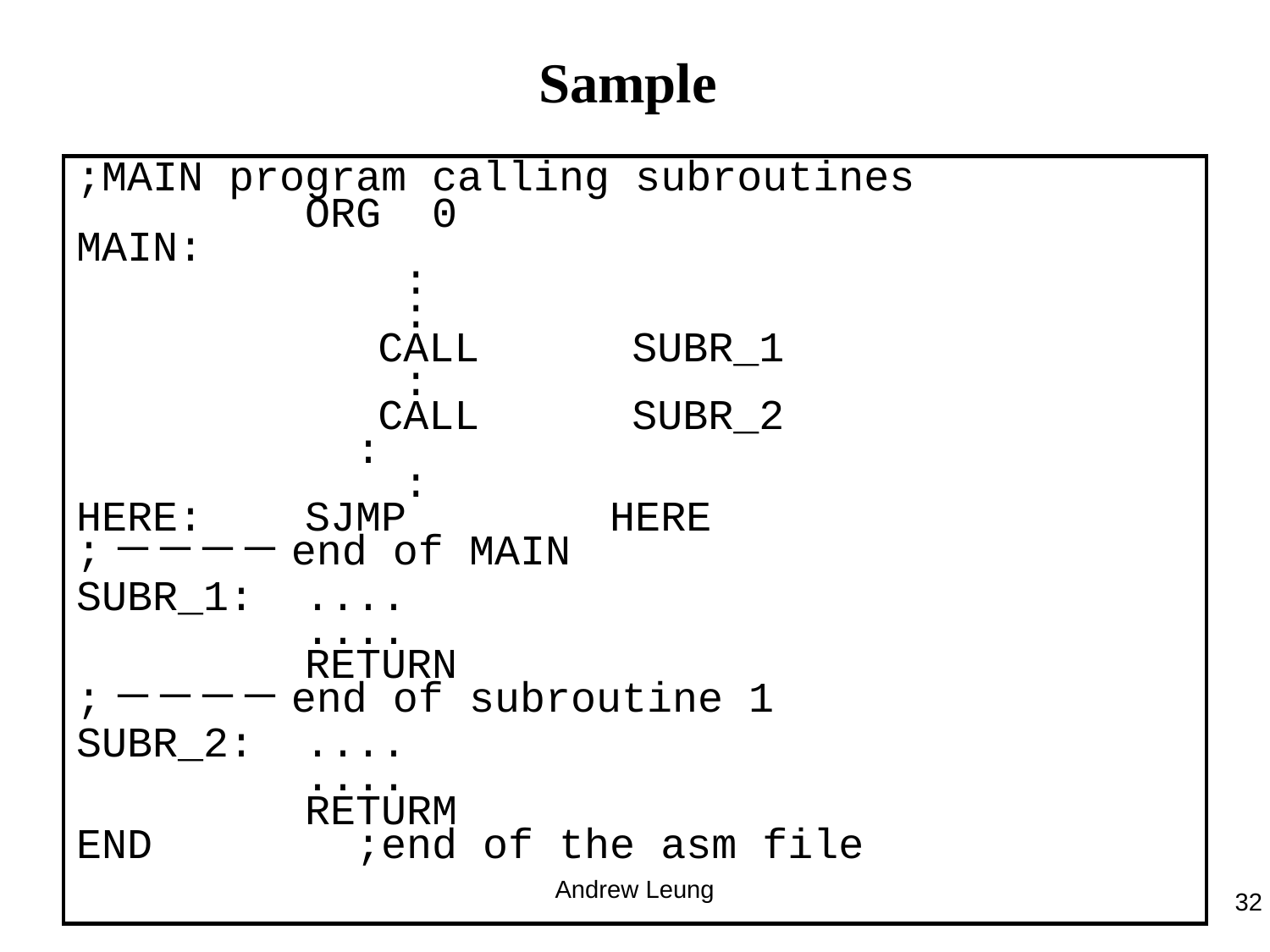

# Sample
;MAIN program calling subroutines
         ORG  0
MAIN:
			 :
			 :
			CALL      SUBR_1
			 :
			CALL      SUBR_2
           :
			 :
HERE:    SJMP        HERE
;－－－－end of MAIN

SUBR_1:  ....
         ....
         RETURN
;－－－－end of subroutine 1

SUBR_2:  ....
         ....
         RETURM
END        ;end of the asm file
Andrew Leung
32